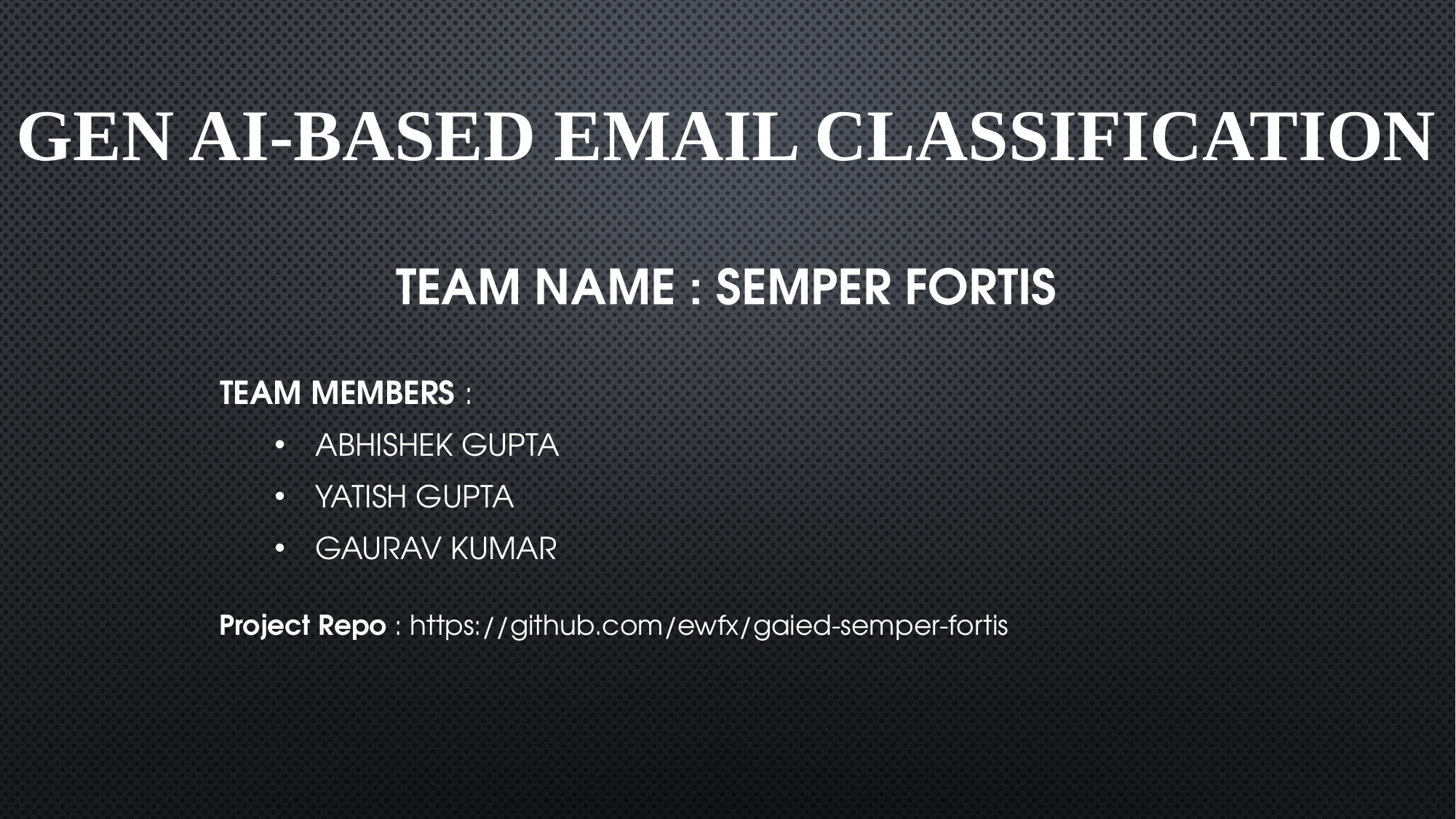

# Gen AI-Based Email Classification
Team Name : Semper Fortis

Team Members :
Abhishek Gupta
Yatish Gupta
Gaurav Kumar

Project Repo : https://github.com/ewfx/gaied-semper-fortis